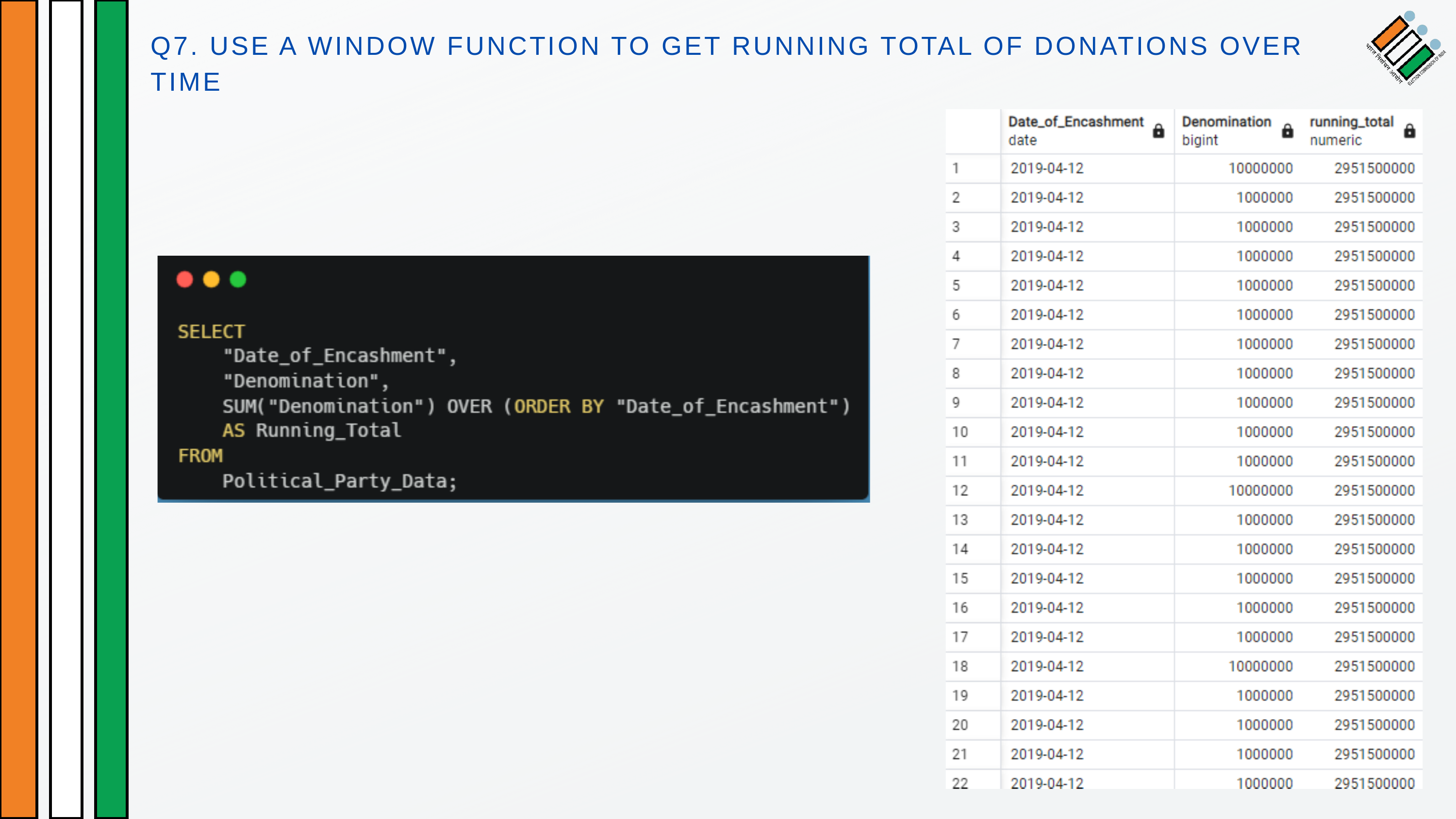

Q7. USE A WINDOW FUNCTION TO GET RUNNING TOTAL OF DONATIONS OVER TIME